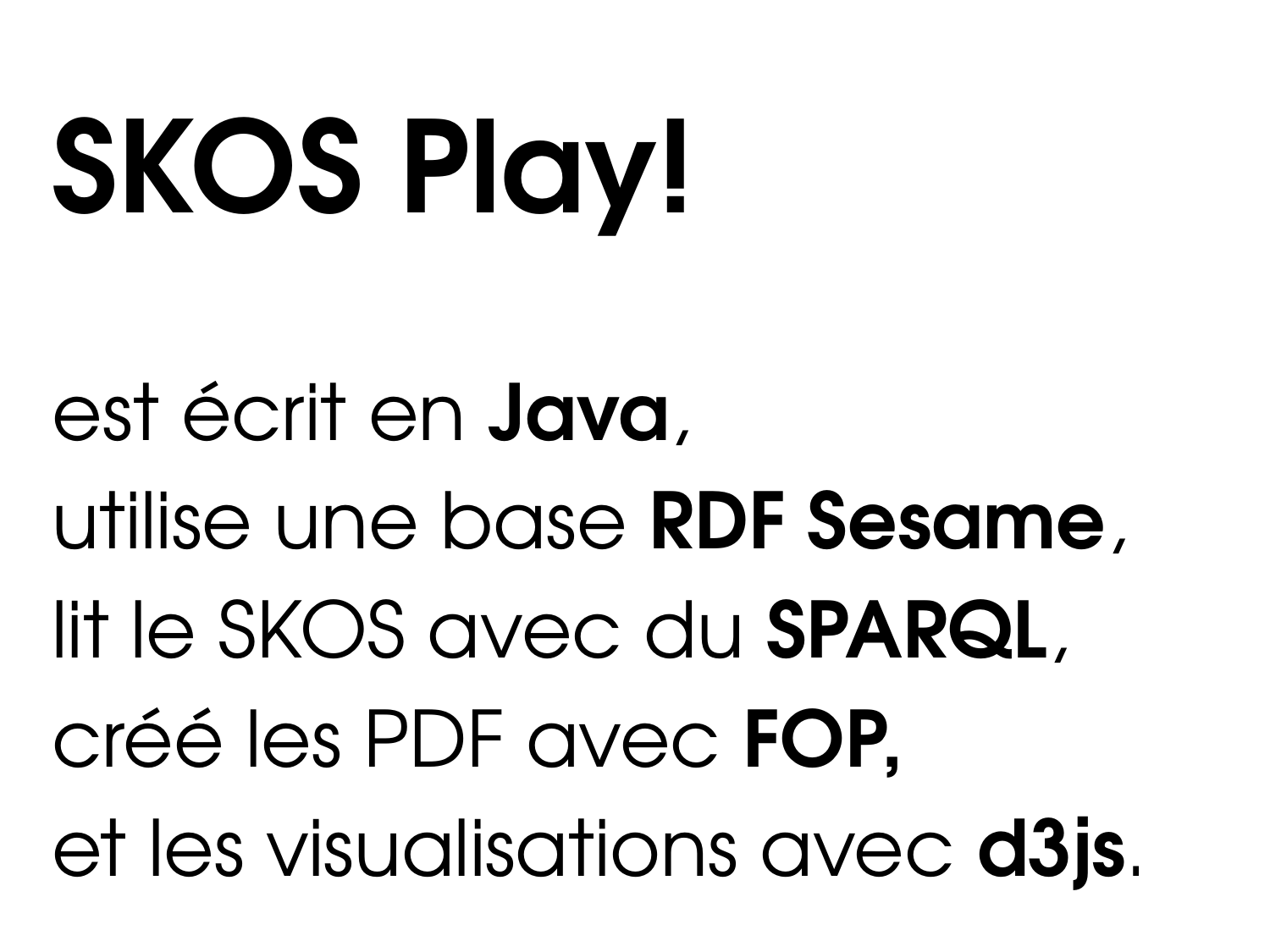

SKOS Play!

est écrit en Java,
utilise une base RDF Sesame,
lit le SKOS avec du SPARQL,
créé les PDF avec FOP,
et les visualisations avec d3js.